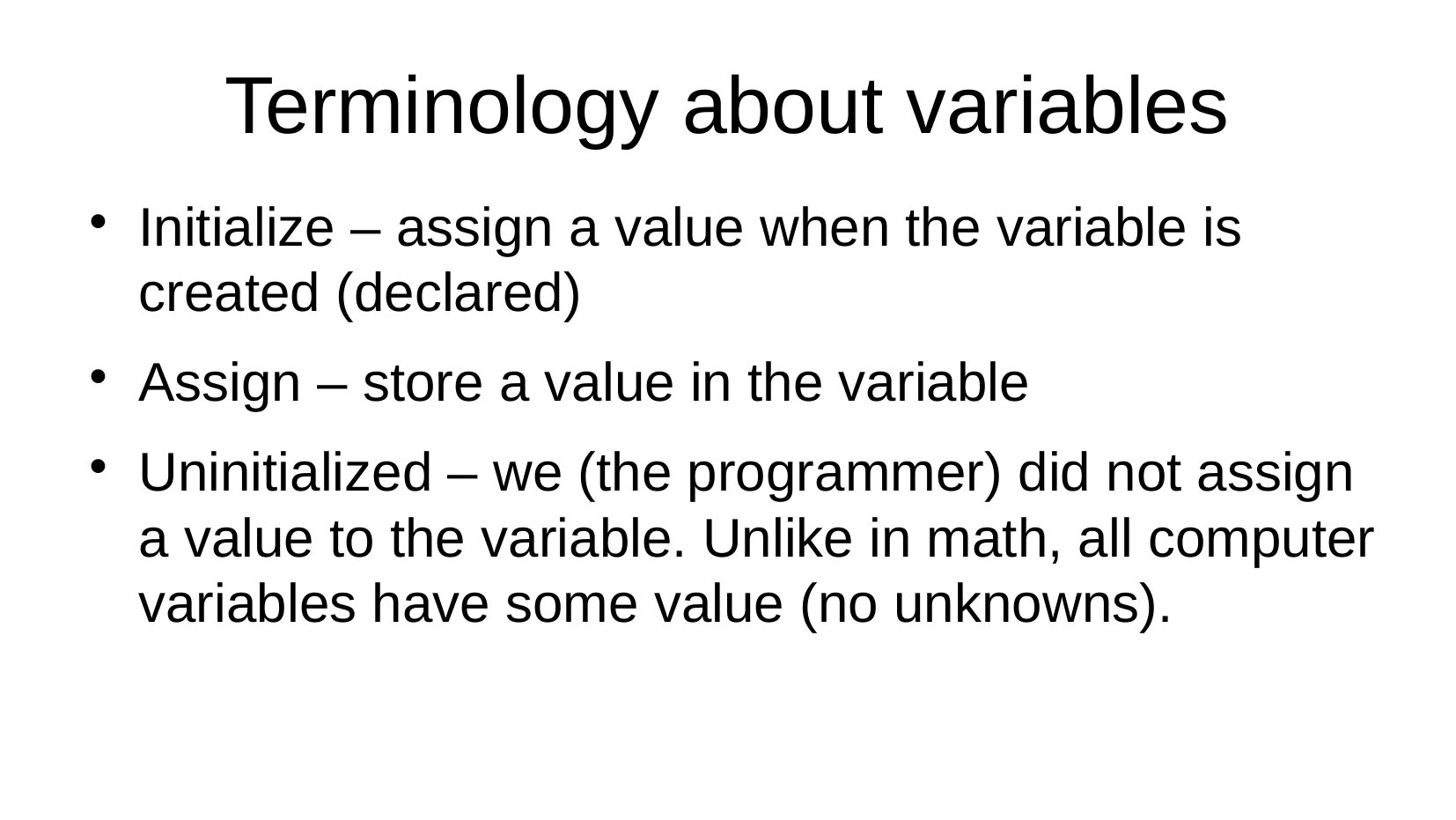

Terminology about variables
Initialize – assign a value when the variable is created (declared)
Assign – store a value in the variable
Uninitialized – we (the programmer) did not assign a value to the variable. Unlike in math, all computer variables have some value (no unknowns).